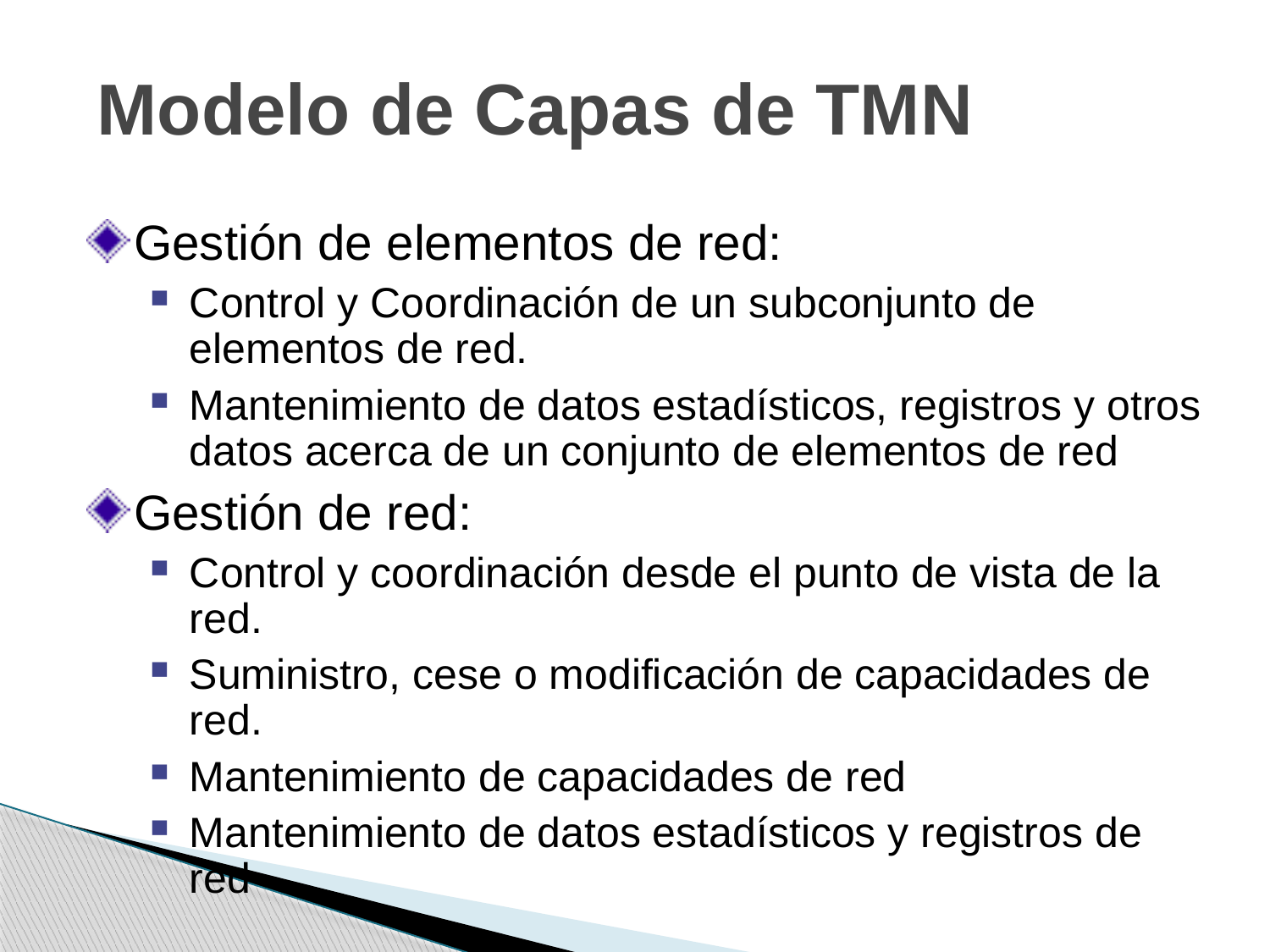

# Modelo de Capas de TMN
Gestión de elementos de red:
Control y Coordinación de un subconjunto de elementos de red.
Mantenimiento de datos estadísticos, registros y otros datos acerca de un conjunto de elementos de red
Gestión de red:
Control y coordinación desde el punto de vista de la red.
Suministro, cese o modificación de capacidades de red.
Mantenimiento de capacidades de red
Mantenimiento de datos estadísticos y registros de red